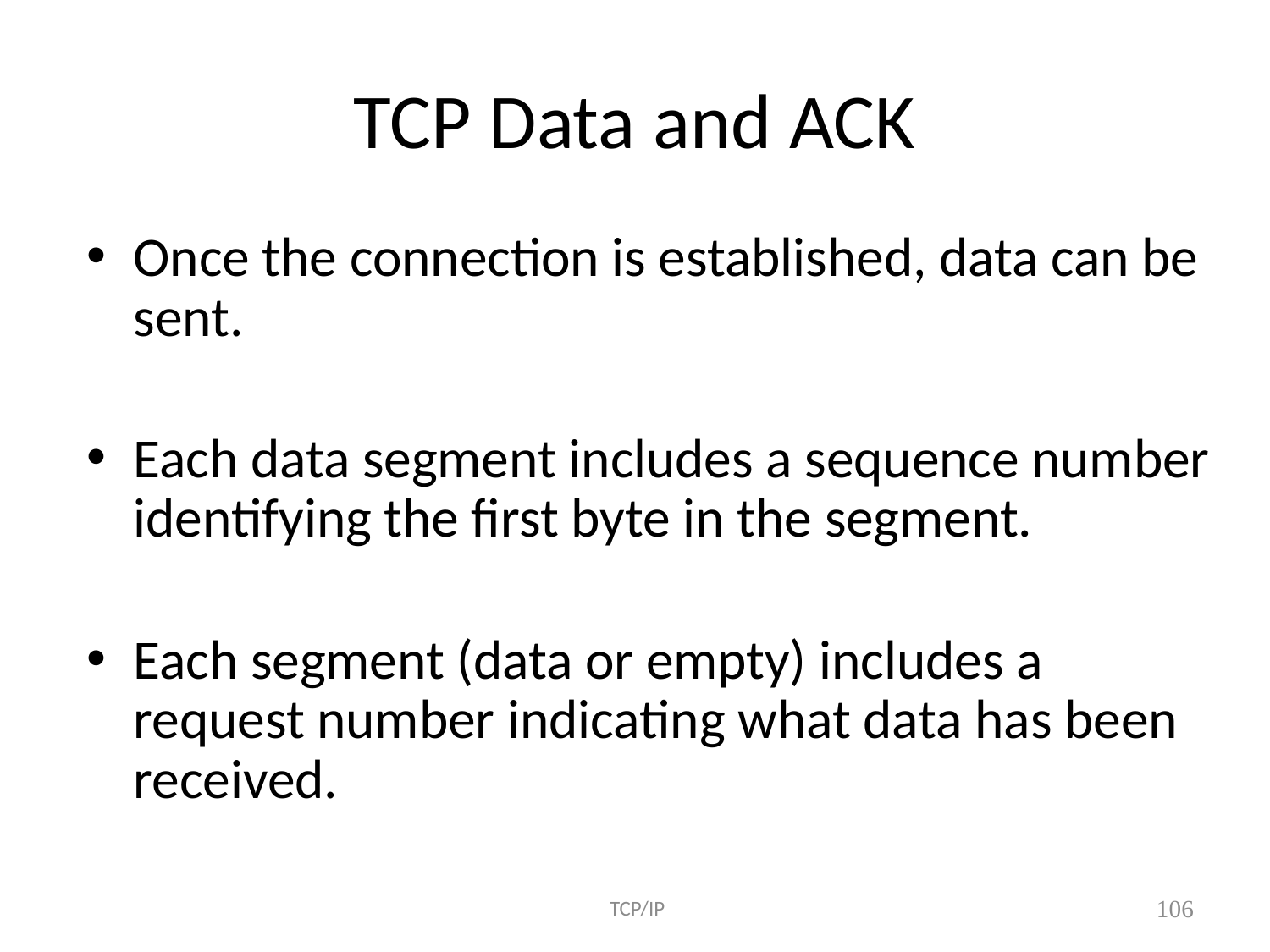

# TCP Data and ACK
Once the connection is established, data can be sent.

Each data segment includes a sequence number identifying the first byte in the segment.

Each segment (data or empty) includes a request number indicating what data has been received.
 TCP/IP
106